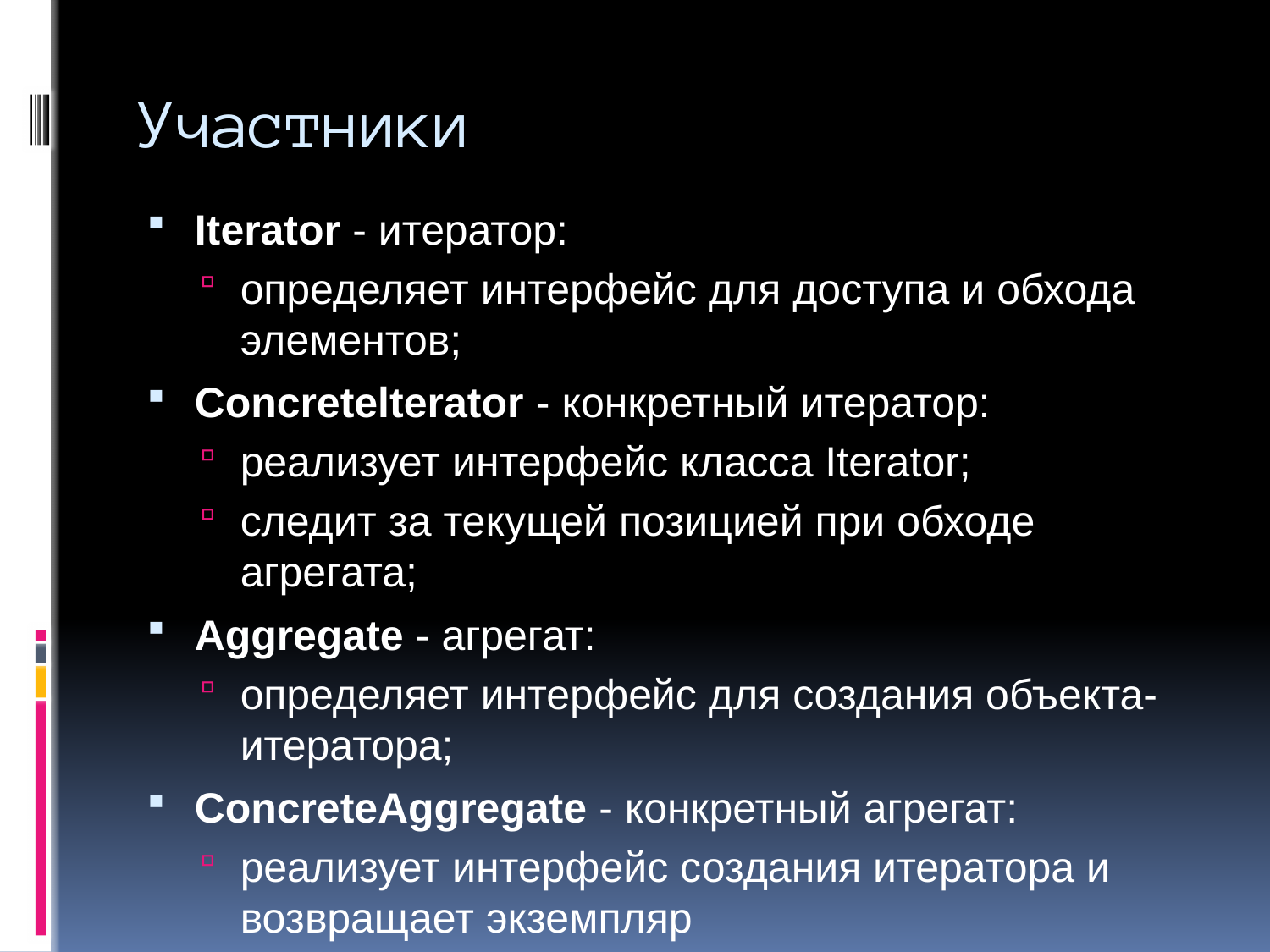

# Участники
Iterator - итератор:
определяет интерфейс для доступа и обхода элементов;
Concretelterator - конкретный итератор:
реализует интерфейс класса Iterator;
следит за текущей позицией при обходе агрегата;
Aggregate - агрегат:
определяет интерфейс для создания объекта-итератора;
ConcreteAggregate - конкретный агрегат:
реализует интерфейс создания итератора и возвращает экземпляр